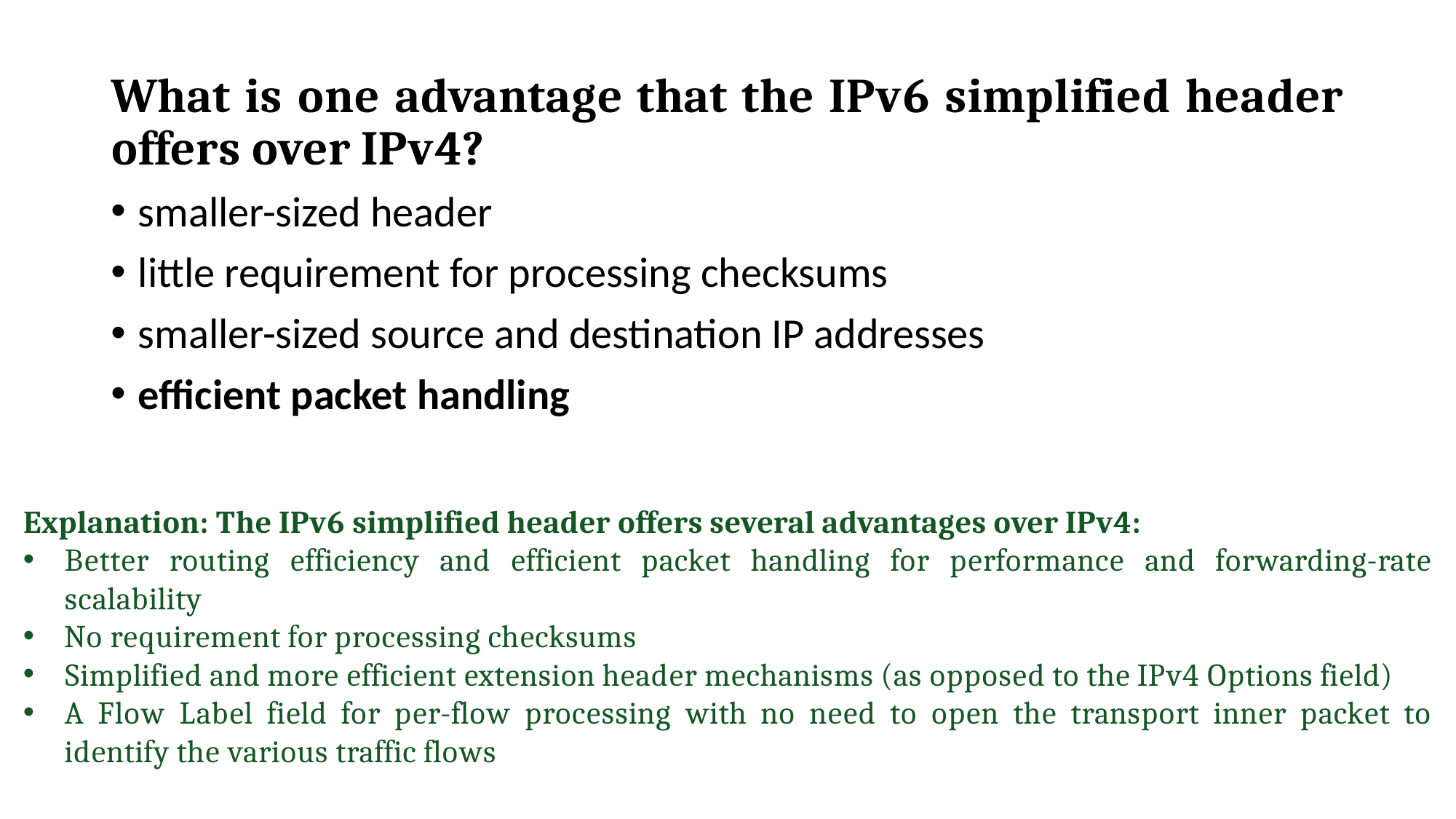

# What is one advantage that the IPv6 simplified header offers over IPv4?
smaller-sized header
little requirement for processing checksums
smaller-sized source and destination IP addresses
efficient packet handling
Explanation: The IPv6 simplified header offers several advantages over IPv4:
Better routing efficiency and efficient packet handling for performance and forwarding-rate scalability
No requirement for processing checksums
Simplified and more efficient extension header mechanisms (as opposed to the IPv4 Options field)
A Flow Label field for per-flow processing with no need to open the transport inner packet to identify the various traffic flows